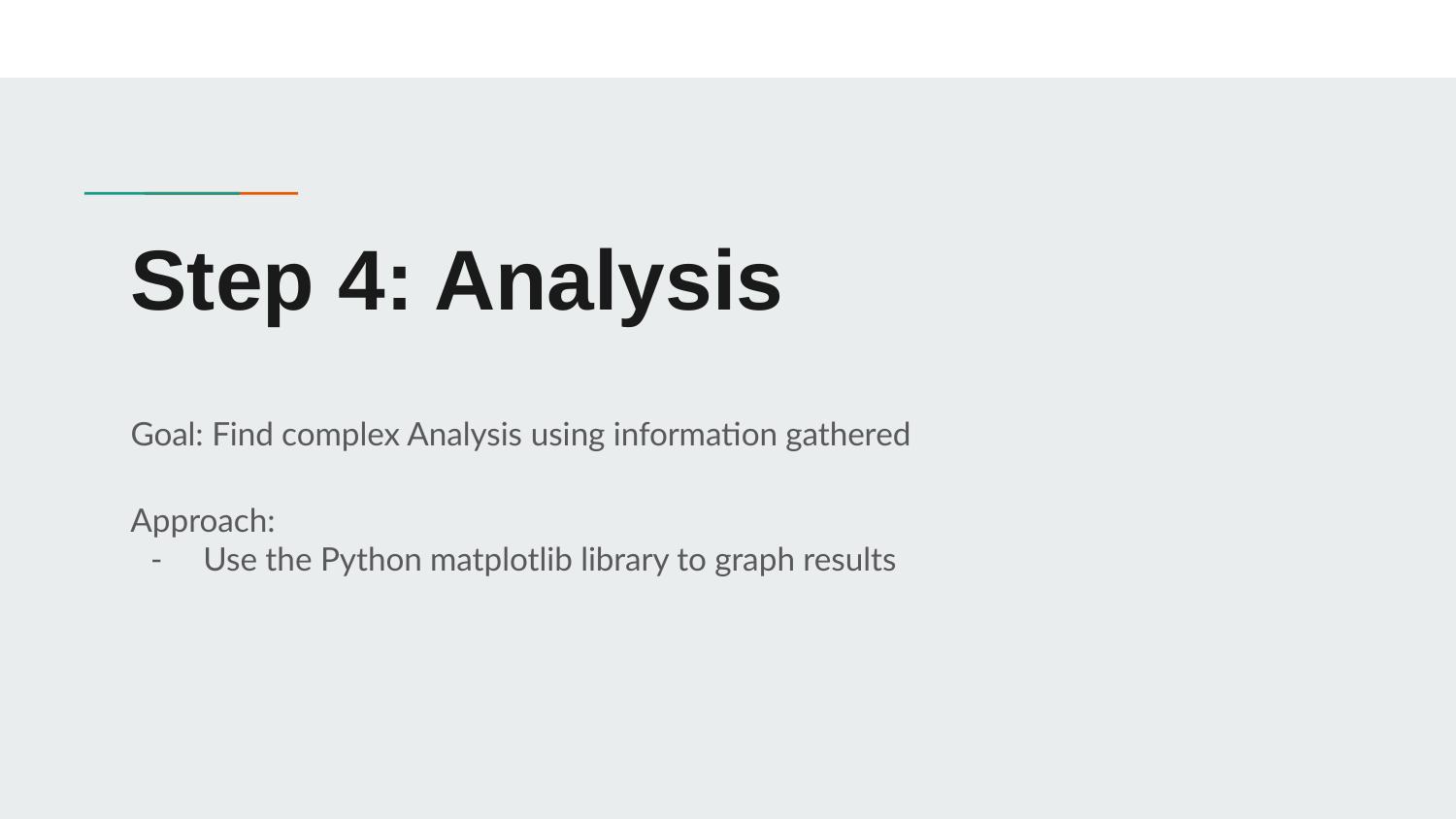

# Step 4: Analysis
Goal: Find complex Analysis using information gathered
Approach:
Use the Python matplotlib library to graph results